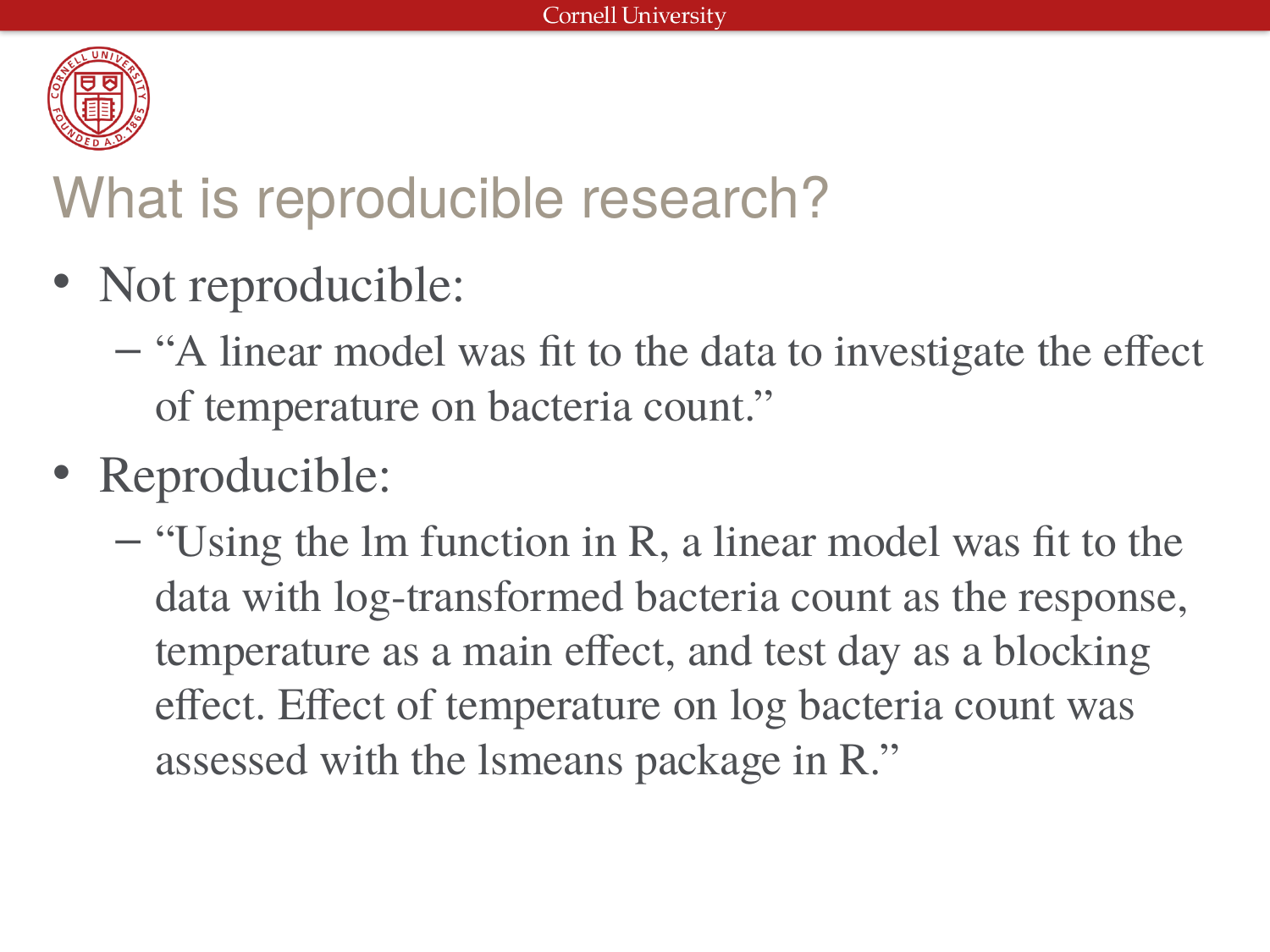

# What is reproducible research?
Not reproducible:
“A linear model was fit to the data to investigate the effect of temperature on bacteria count.”
Reproducible:
“Using the lm function in R, a linear model was fit to the data with log-transformed bacteria count as the response, temperature as a main effect, and test day as a blocking effect. Effect of temperature on log bacteria count was assessed with the lsmeans package in R.”